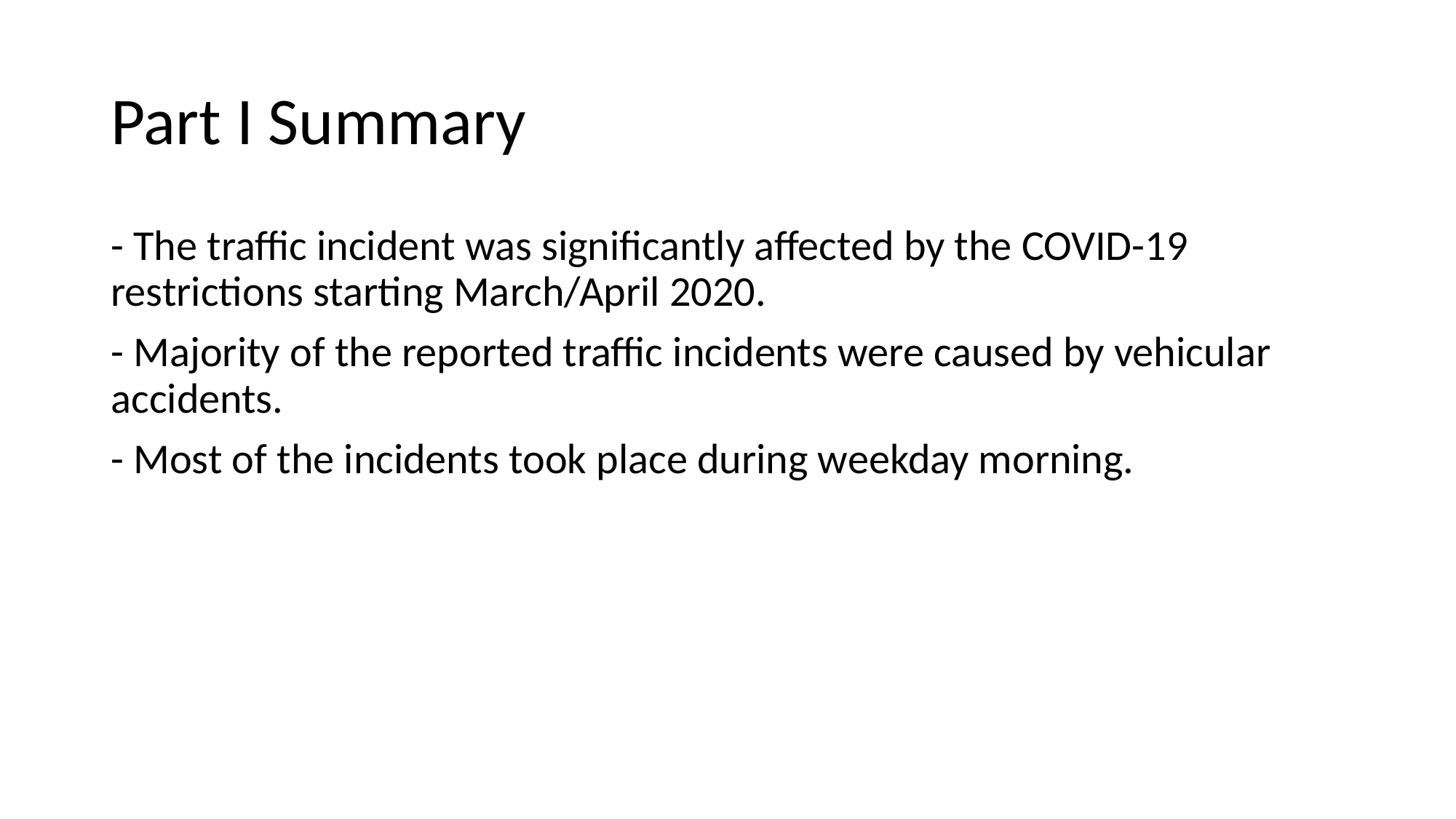

# Part I Summary
- The traffic incident was significantly affected by the COVID-19 restrictions starting March/April 2020.
- Majority of the reported traffic incidents were caused by vehicular accidents.
- Most of the incidents took place during weekday morning.